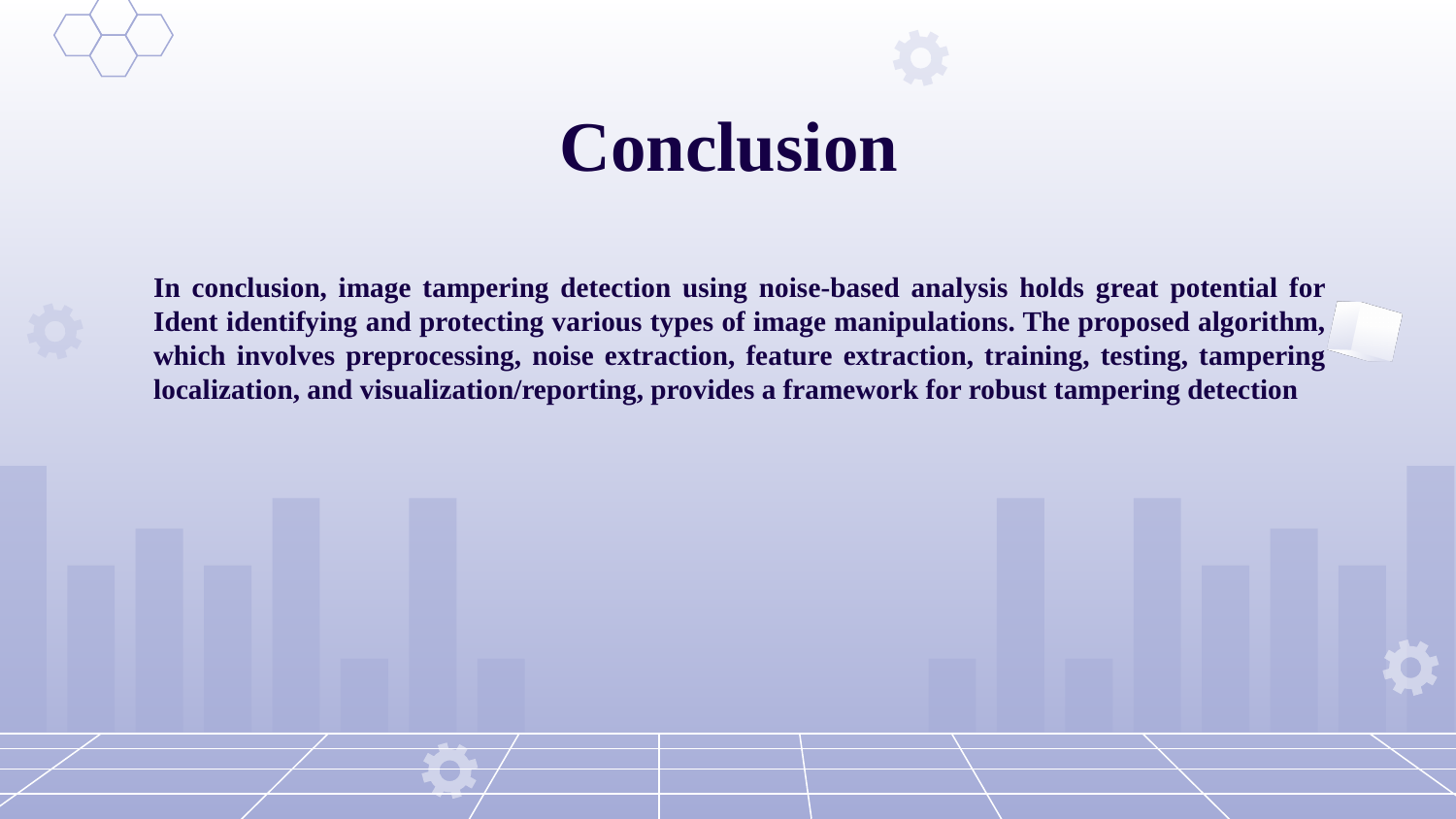

# Conclusion

In conclusion, image tampering detection using noise-based analysis holds great potential for Ident identifying and protecting various types of image manipulations. The proposed algorithm, which involves preprocessing, noise extraction, feature extraction, training, testing, tampering localization, and visualization/reporting, provides a framework for robust tampering detection